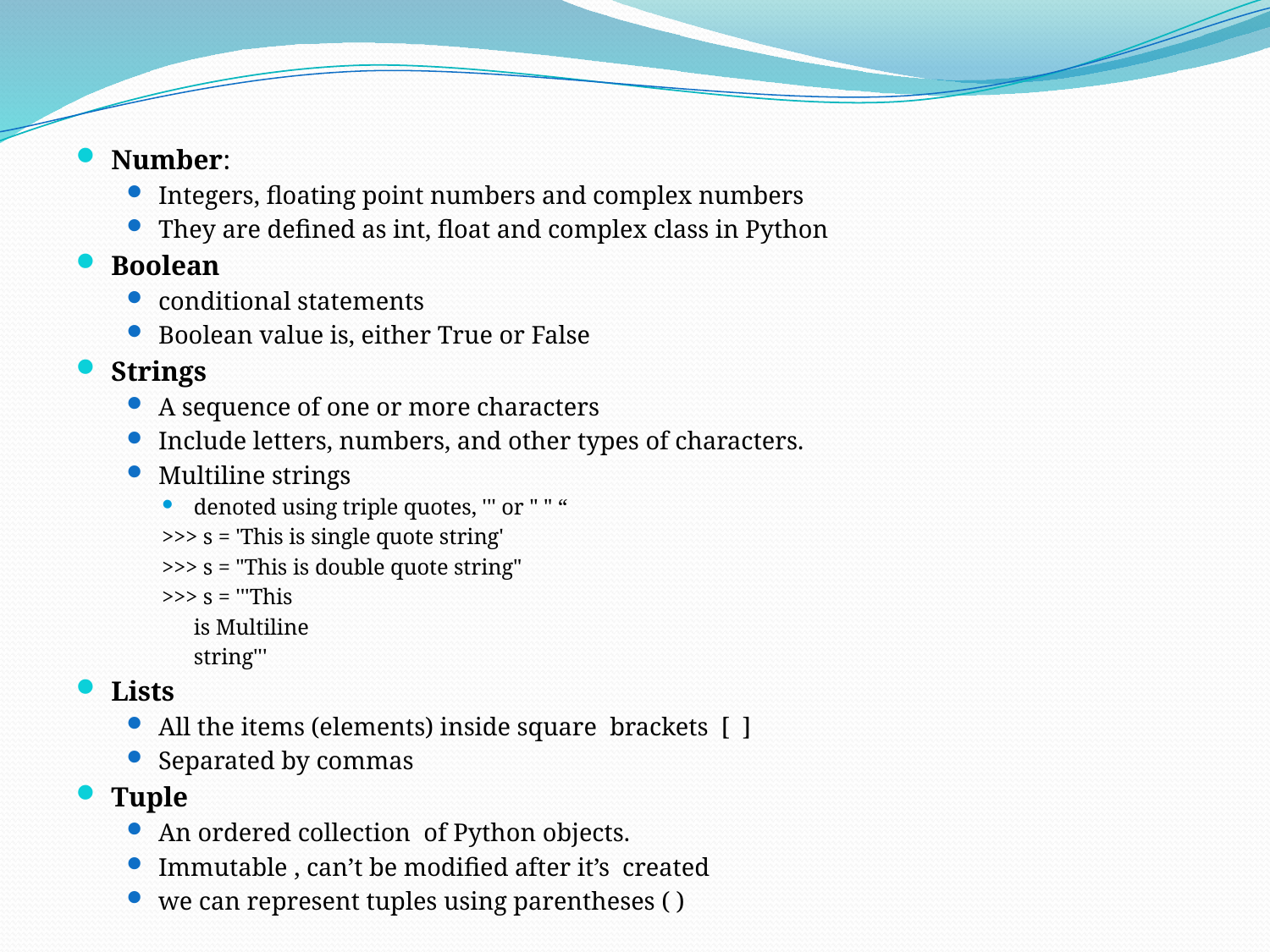

Number:
Integers, floating point numbers and complex numbers
They are defined as int, float and complex class in Python
Boolean
conditional statements
Boolean value is, either True or False
Strings
A sequence of one or more characters
Include letters, numbers, and other types of characters.
Multiline strings
denoted using triple quotes, ''' or " " “
>>> s = 'This is single quote string'
>>> s = "This is double quote string"
>>> s = '''This
		is Multiline
			string'''
Lists
All the items (elements) inside square  brackets  [  ]
Separated by commas
Tuple
An ordered collection  of Python objects.
Immutable , can’t be modified after it’s  created
we can represent tuples using parentheses ( )